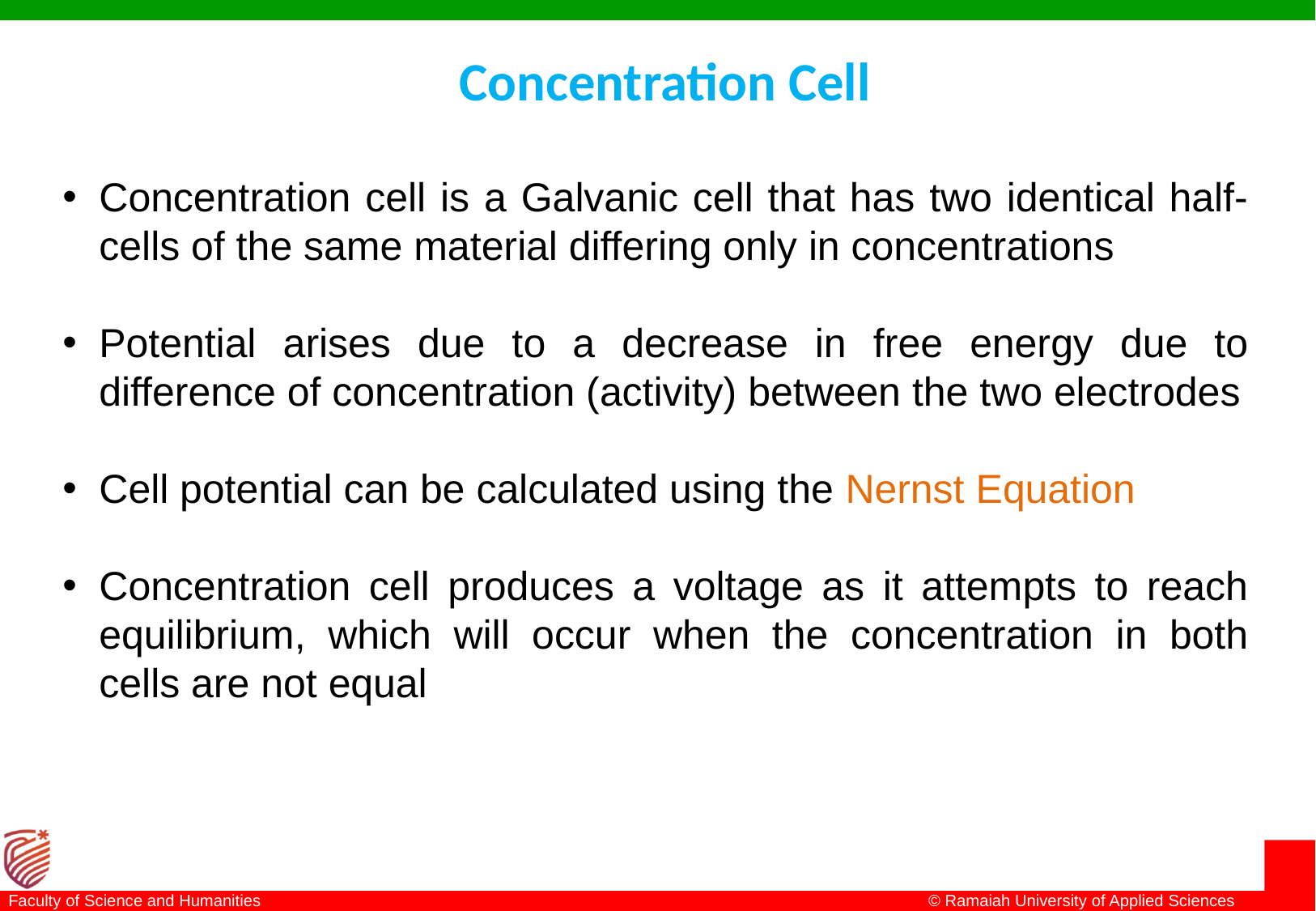

# Concentration Cell
Concentration cell is a Galvanic cell that has two identical half-cells of the same material differing only in concentrations

Potential arises due to a decrease in free energy due to difference of concentration (activity) between the two electrodes

Cell potential can be calculated using the Nernst Equation

Concentration cell produces a voltage as it attempts to reach equilibrium, which will occur when the concentration in both cells are not equal